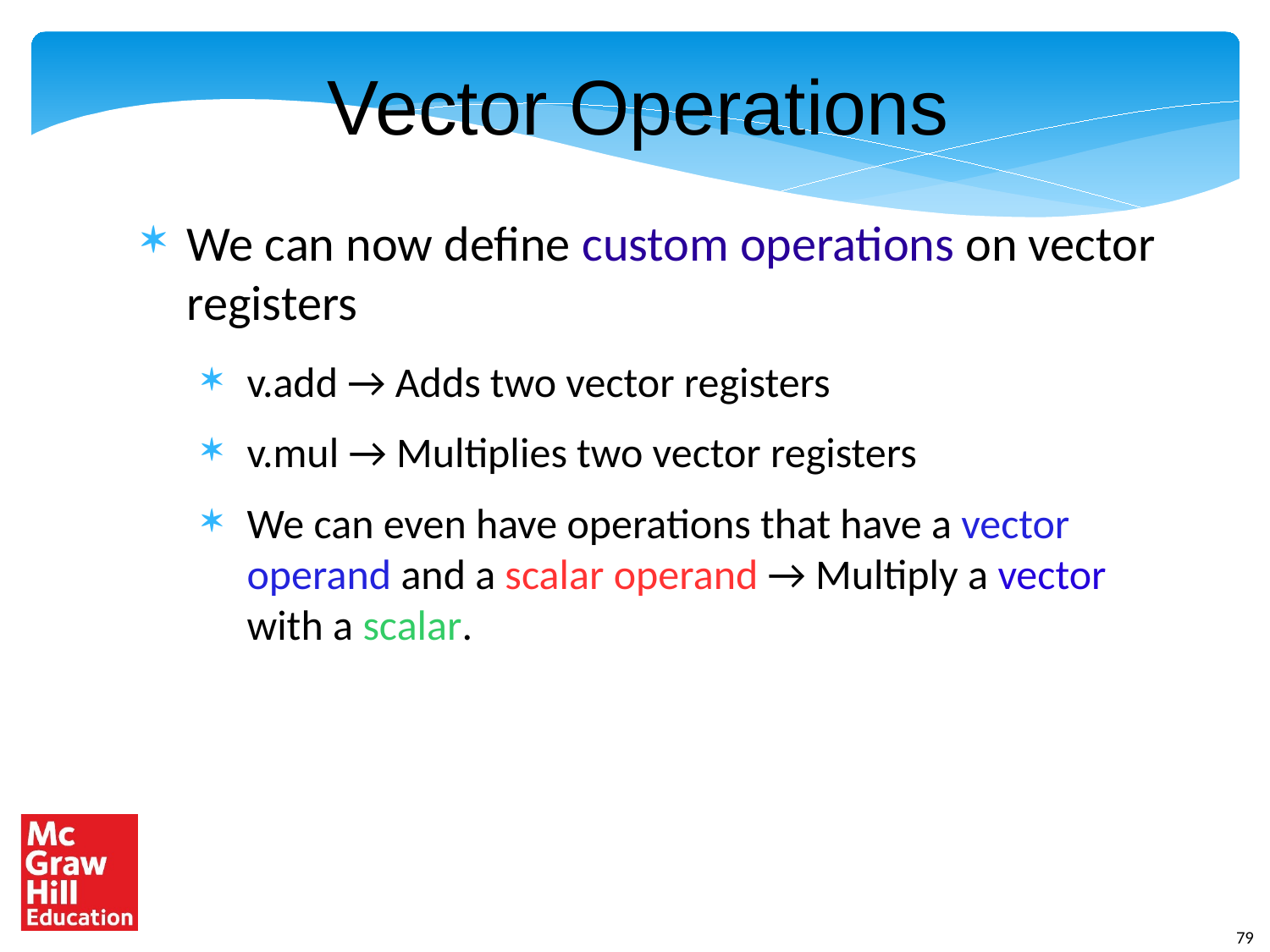

Vector Operations
We can now define custom operations on vector registers
v.add → Adds two vector registers
v.mul → Multiplies two vector registers
We can even have operations that have a vector operand and a scalar operand → Multiply a vector with a scalar.